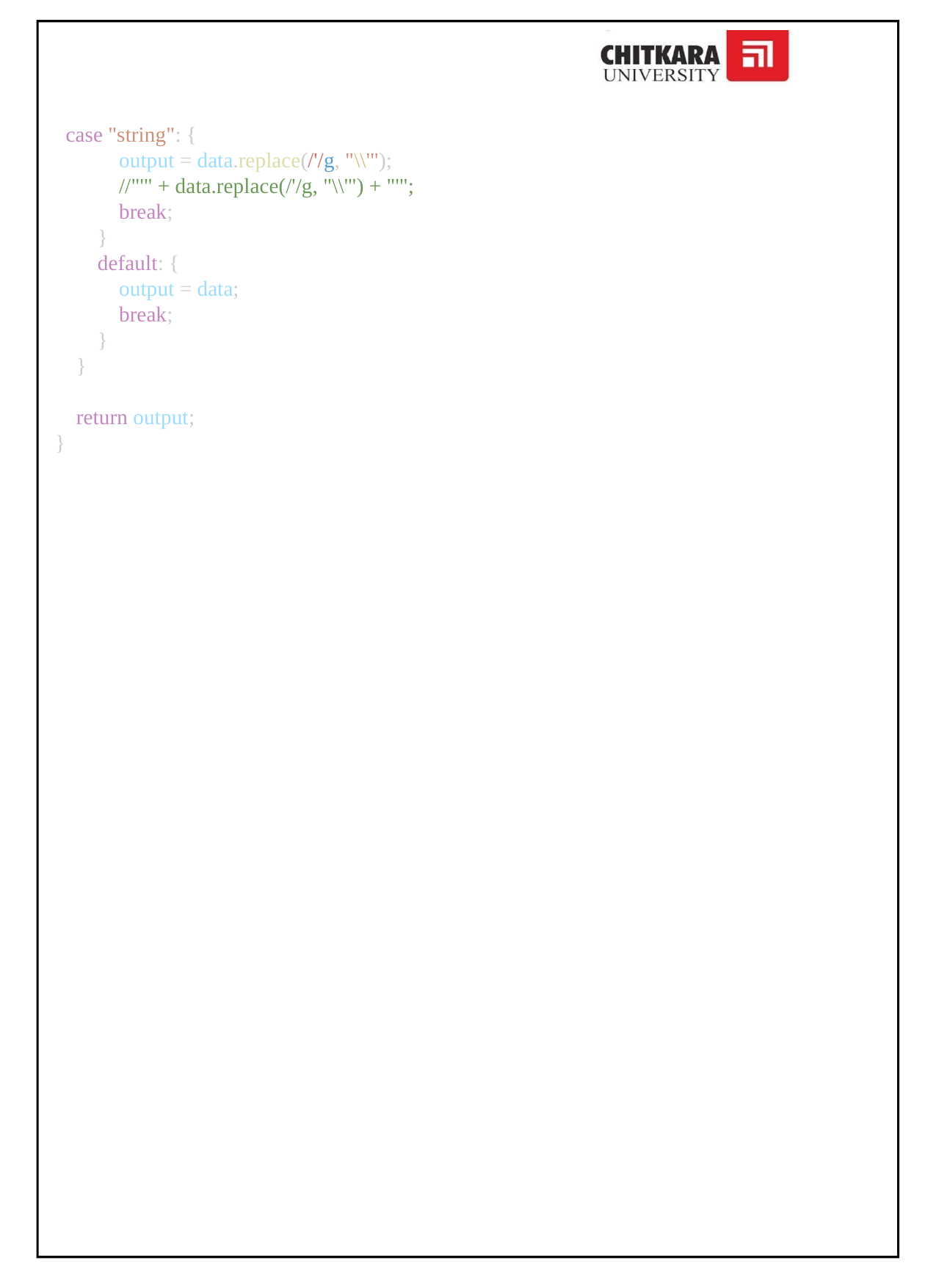

case "string": {
            output = data.replace(/'/g, "\\'");
            //"'" + data.replace(/'/g, "\\'") + "'";
            break;
        }
        default: {
            output = data;
            break;
        }
    }
    return output;
}